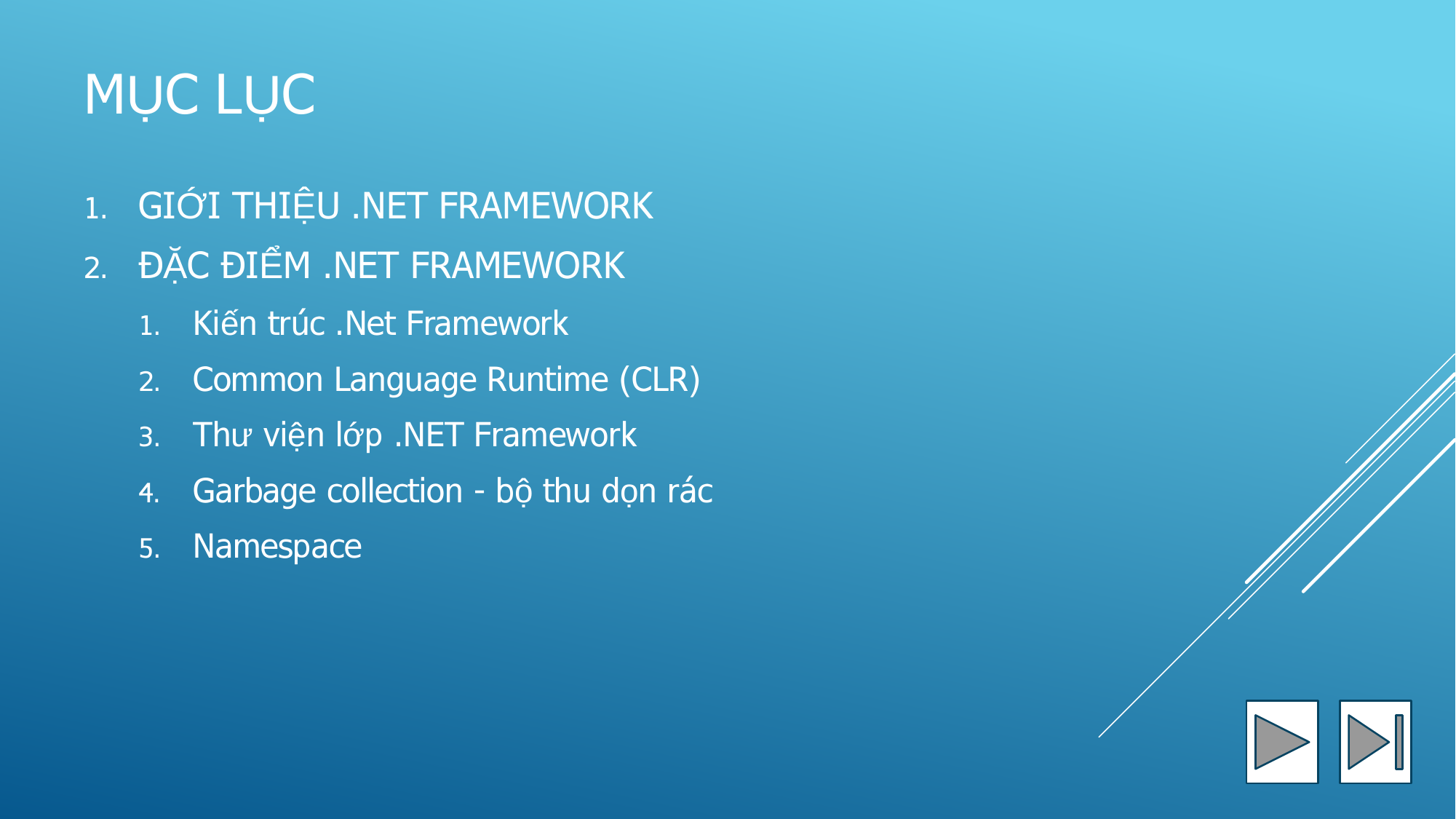

# MỤC LỤC
GIỚI THIỆU .NET FRAMEWORK
ĐẶC ĐIỂM .NET FRAMEWORK
Kiến trúc .Net Framework
Common Language Runtime (CLR)
Thư viện lớp .NET Framework
Garbage collection - bộ thu dọn rác
Namespace